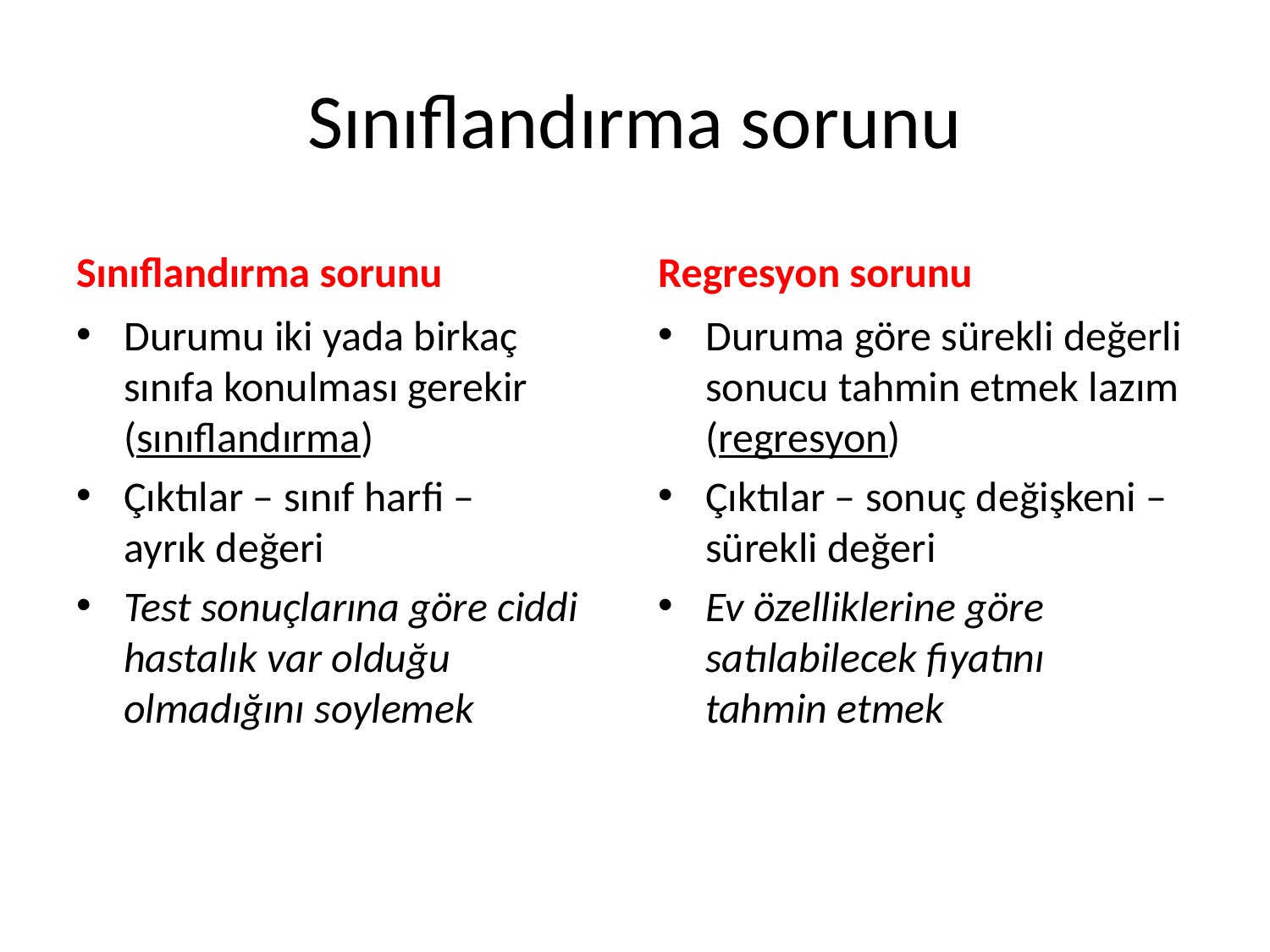

# Sınıflandırma sorunu
Sınıflandırma sorunu
Regresyon sorunu
Durumu iki yada birkaç sınıfa konulması gerekir (sınıflandırma)
Çıktılar – sınıf harfi –
ayrık değeri
Test sonuçlarına göre ciddi hastalık var olduğu olmadığını soylemek
Duruma göre sürekli değerli sonucu tahmin etmek lazım (regresyon)
Çıktılar – sonuç değişkeni –
sürekli değeri
Ev özelliklerine göre satılabilecek fiyatını
tahmin etmek